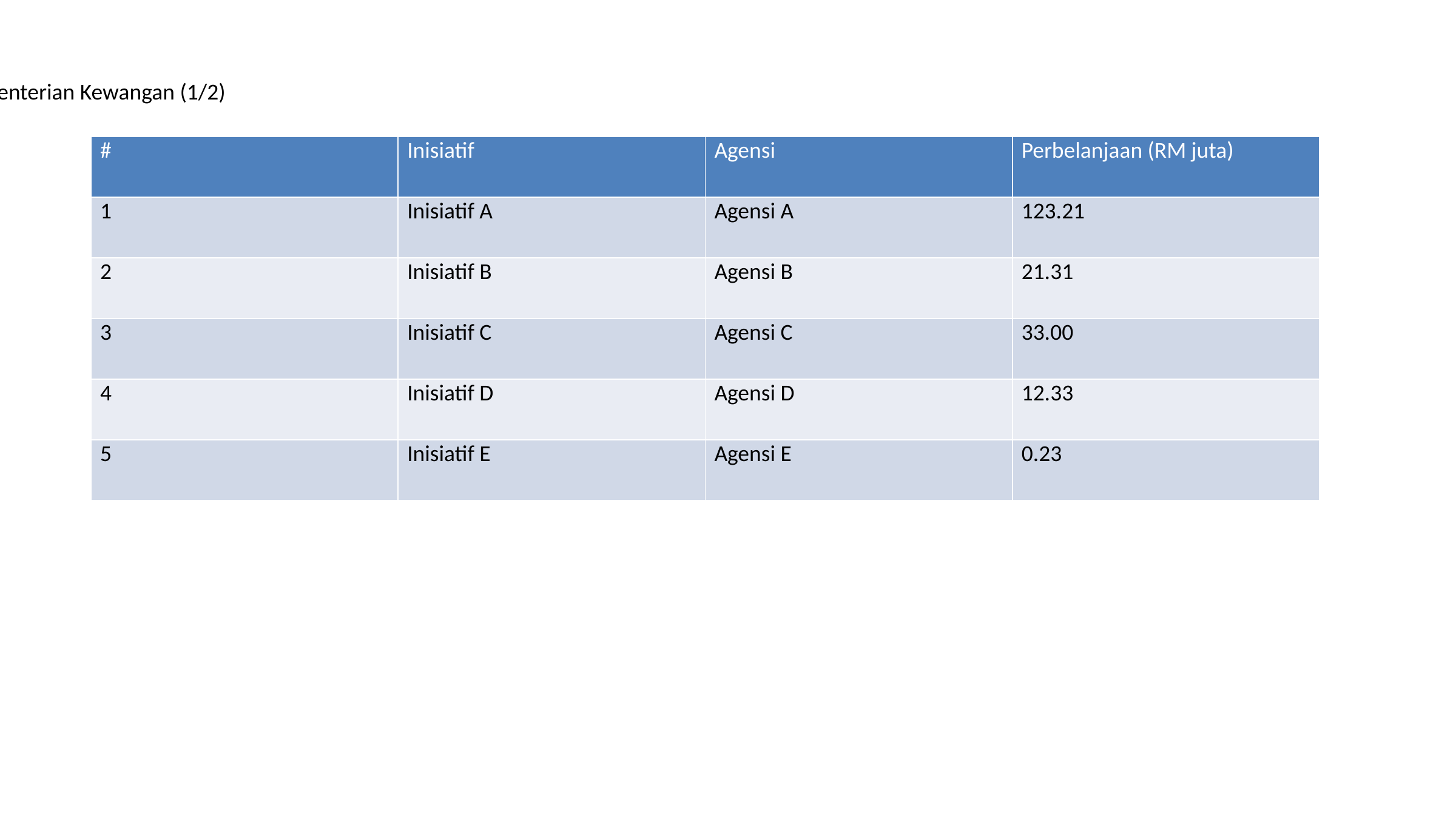

Kementerian Kewangan (1/2)
| # | Inisiatif | Agensi | Perbelanjaan (RM juta) |
| --- | --- | --- | --- |
| 1 | Inisiatif A | Agensi A | 123.21 |
| 2 | Inisiatif B | Agensi B | 21.31 |
| 3 | Inisiatif C | Agensi C | 33.00 |
| 4 | Inisiatif D | Agensi D | 12.33 |
| 5 | Inisiatif E | Agensi E | 0.23 |